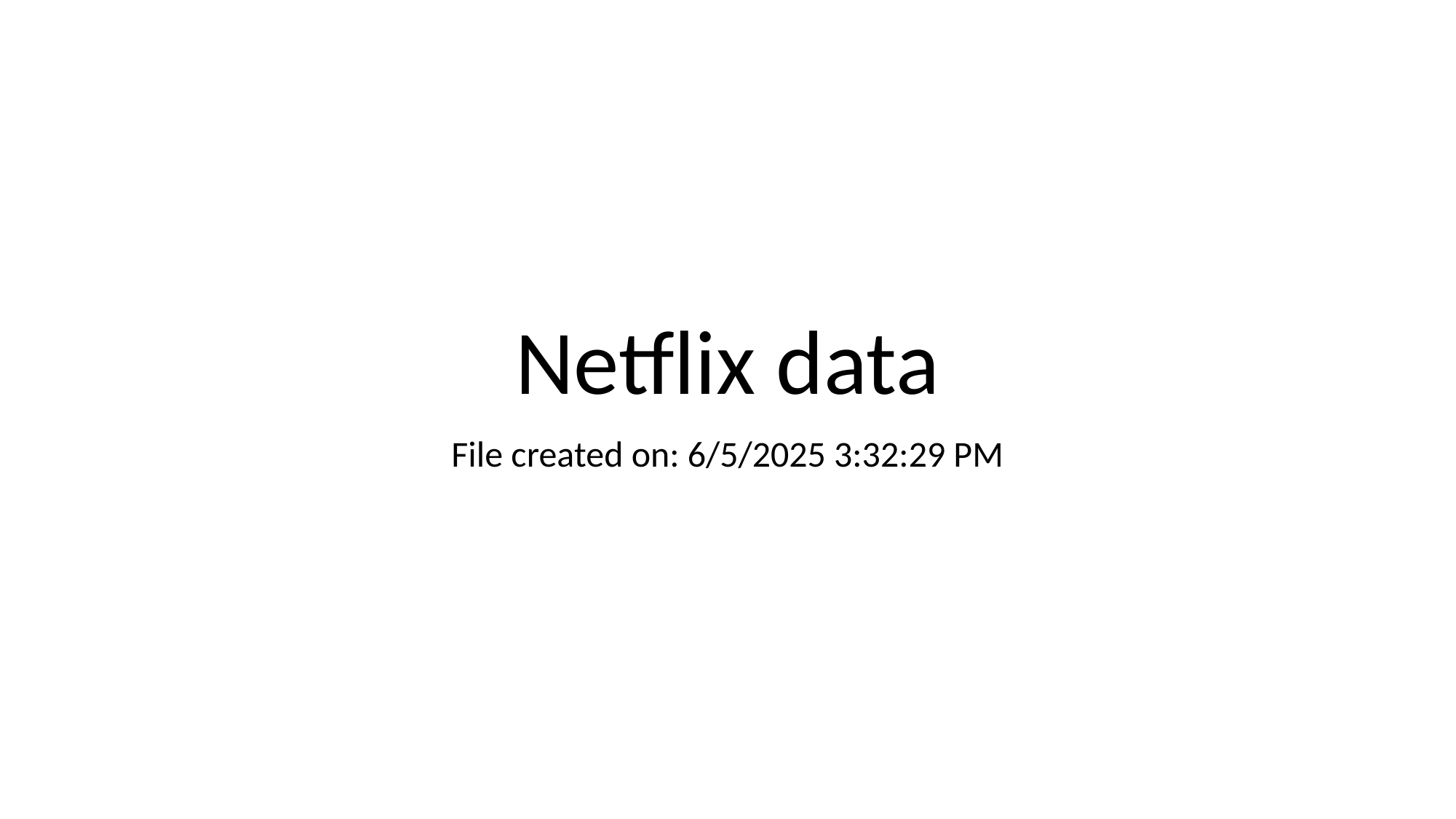

# Netflix data
File created on: 6/5/2025 3:32:29 PM